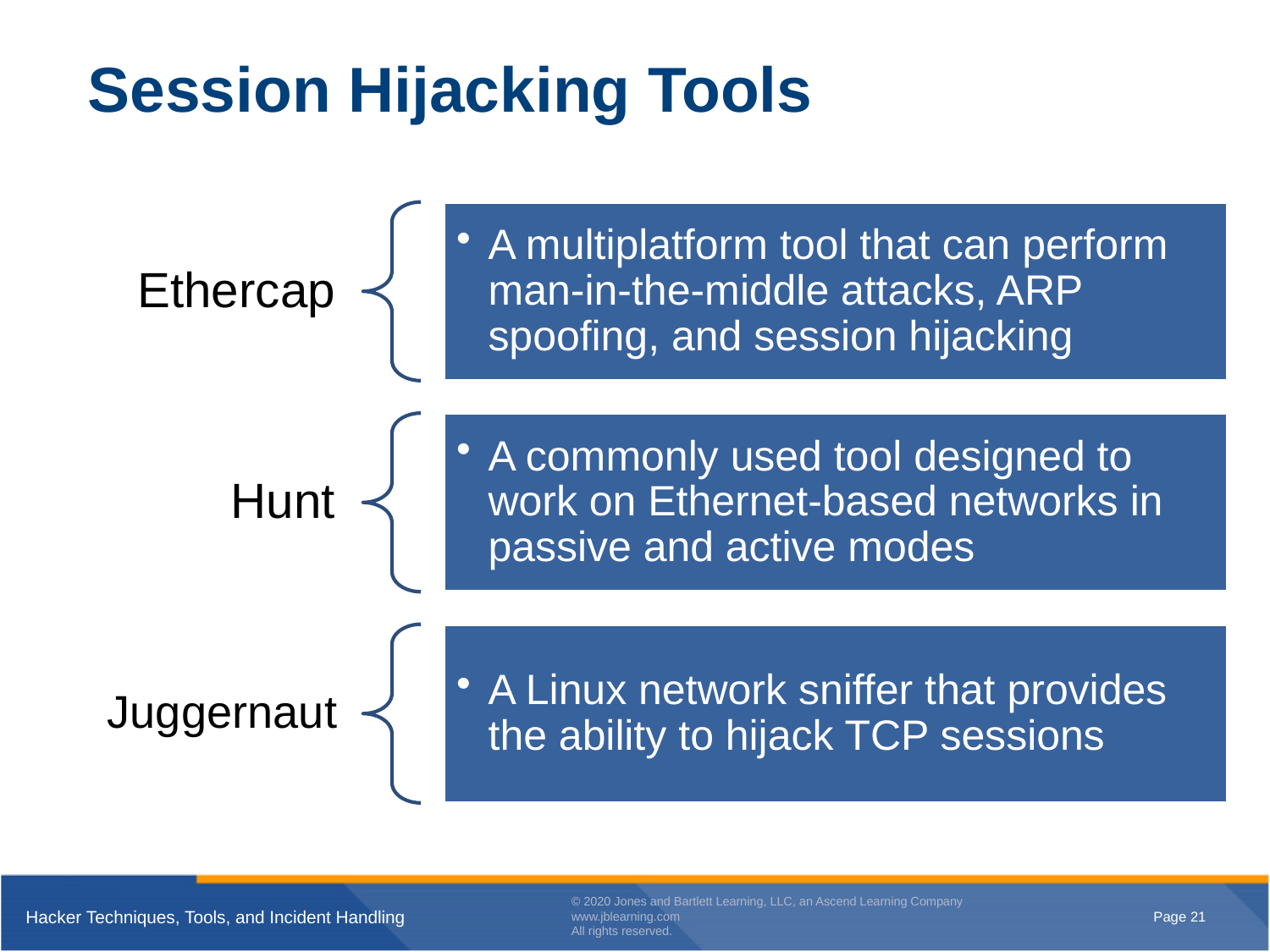

# Session Hijacking Tools
Ethercap
A multiplatform tool that can perform man-in-the-middle attacks, ARP spoofing, and session hijacking
Hunt
A commonly used tool designed to work on Ethernet-based networks in passive and active modes
Juggernaut
A Linux network sniffer that provides the ability to hijack TCP sessions